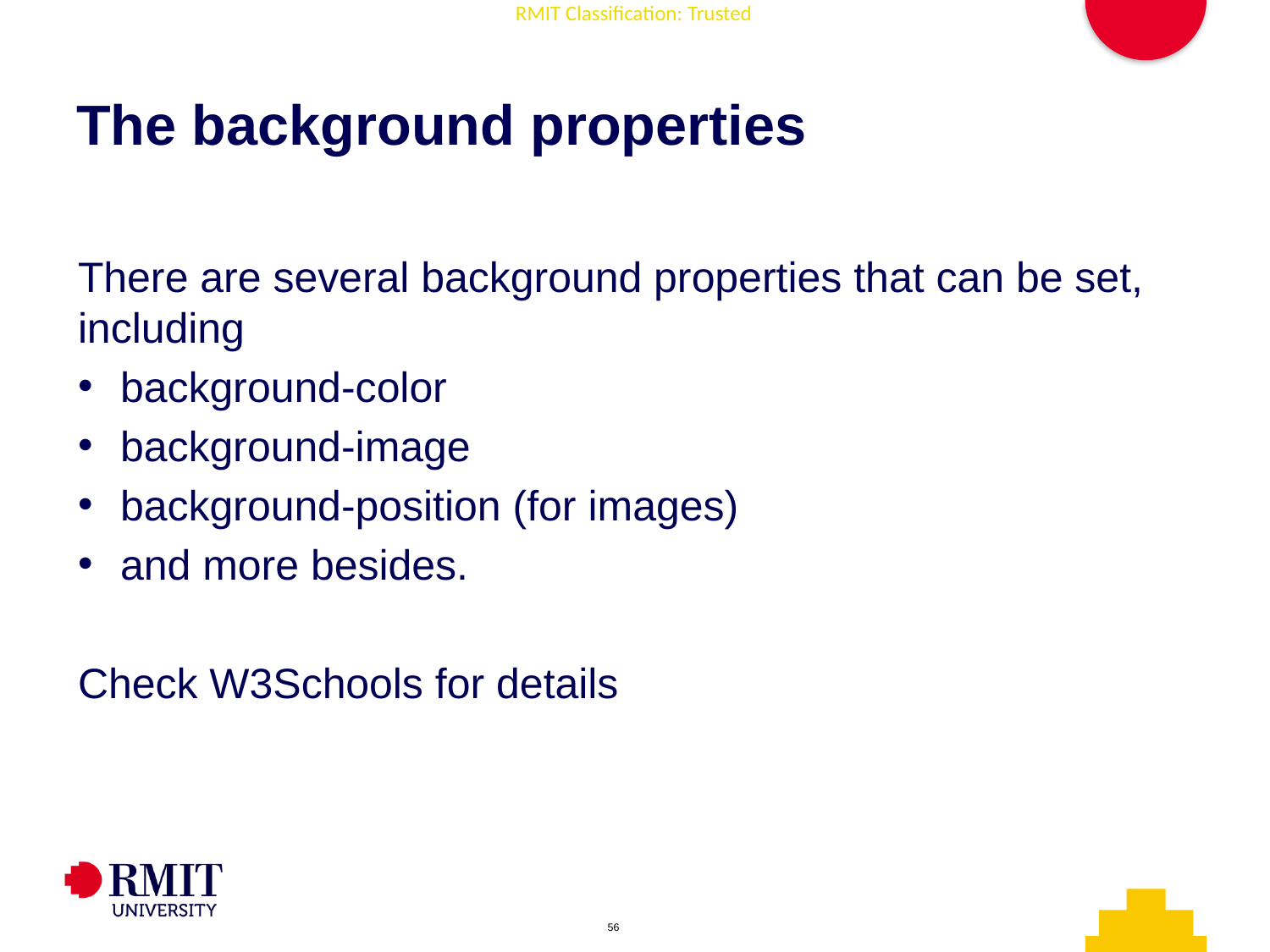

# The background properties
There are several background properties that can be set, including
background-color
background-image
background-position (for images)
and more besides.

Check W3Schools for details
AD006 Associate Degree in IT